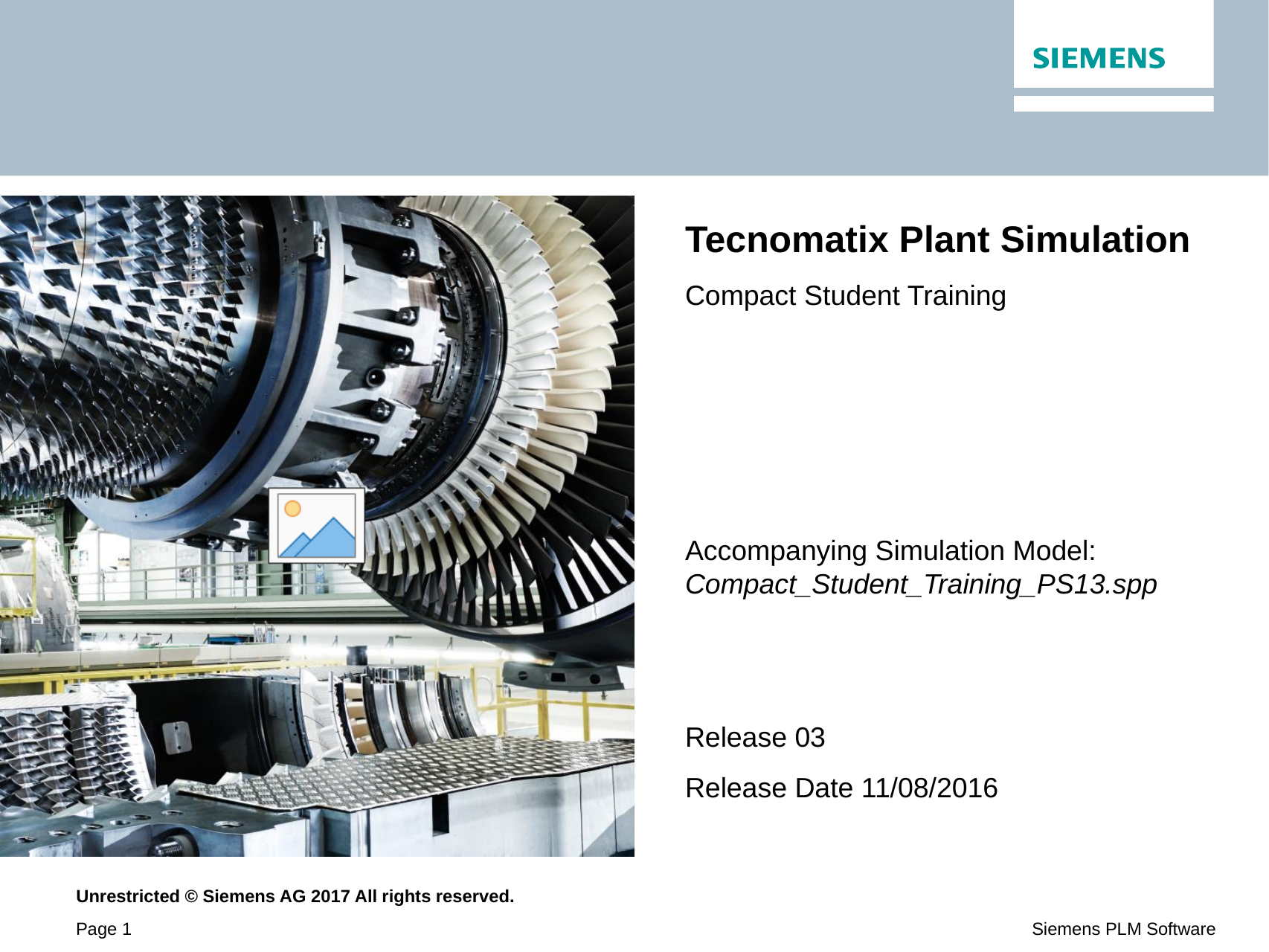

#

Tecnomatix Plant Simulation
Compact Student Training

Accompanying Simulation Model: Compact_Student_Training_PS13.spp

Release 03
Release Date 11/08/2016